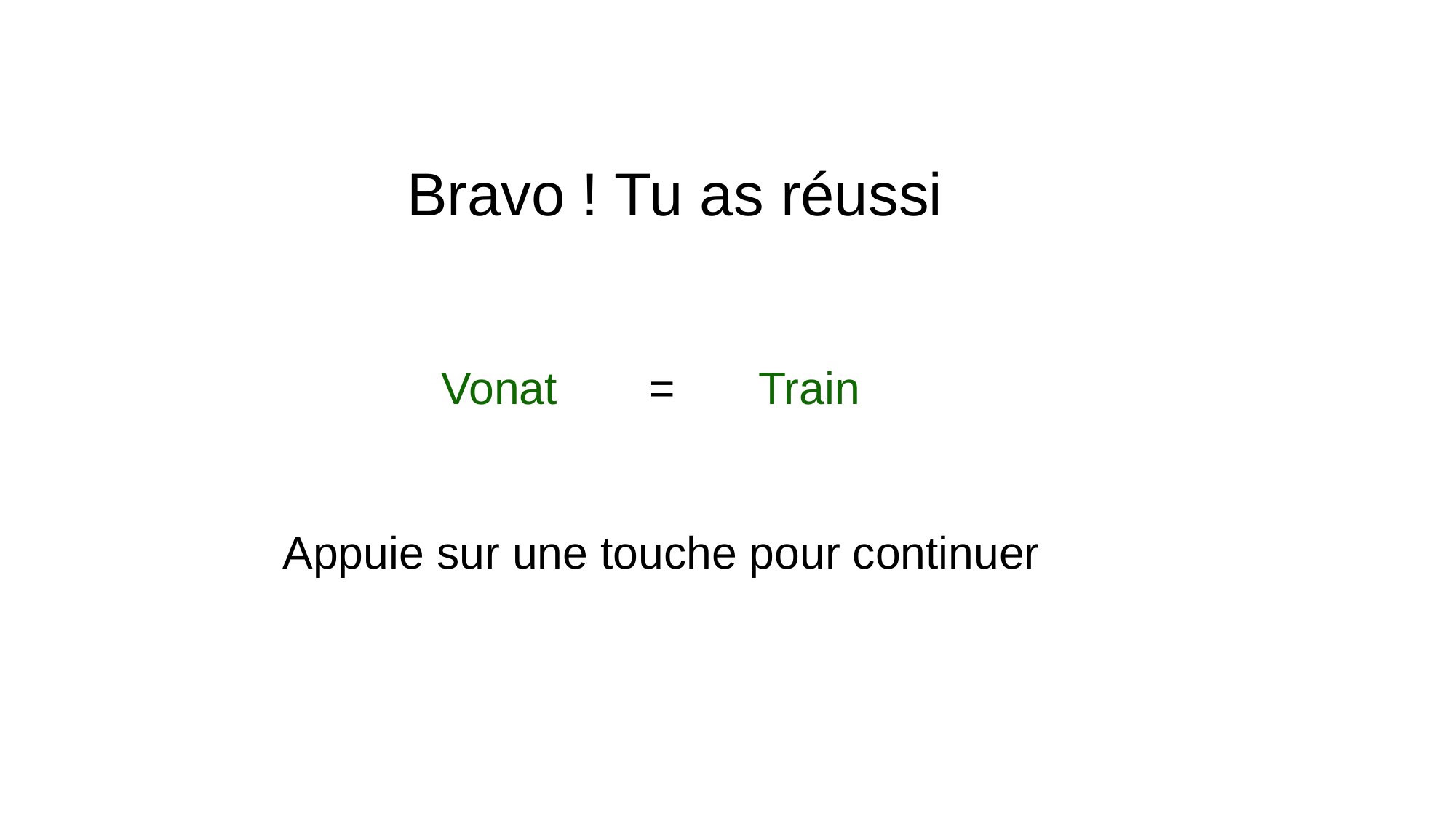

Bravo ! Tu as réussi
Vonat
=
Train
Appuie sur une touche pour continuer